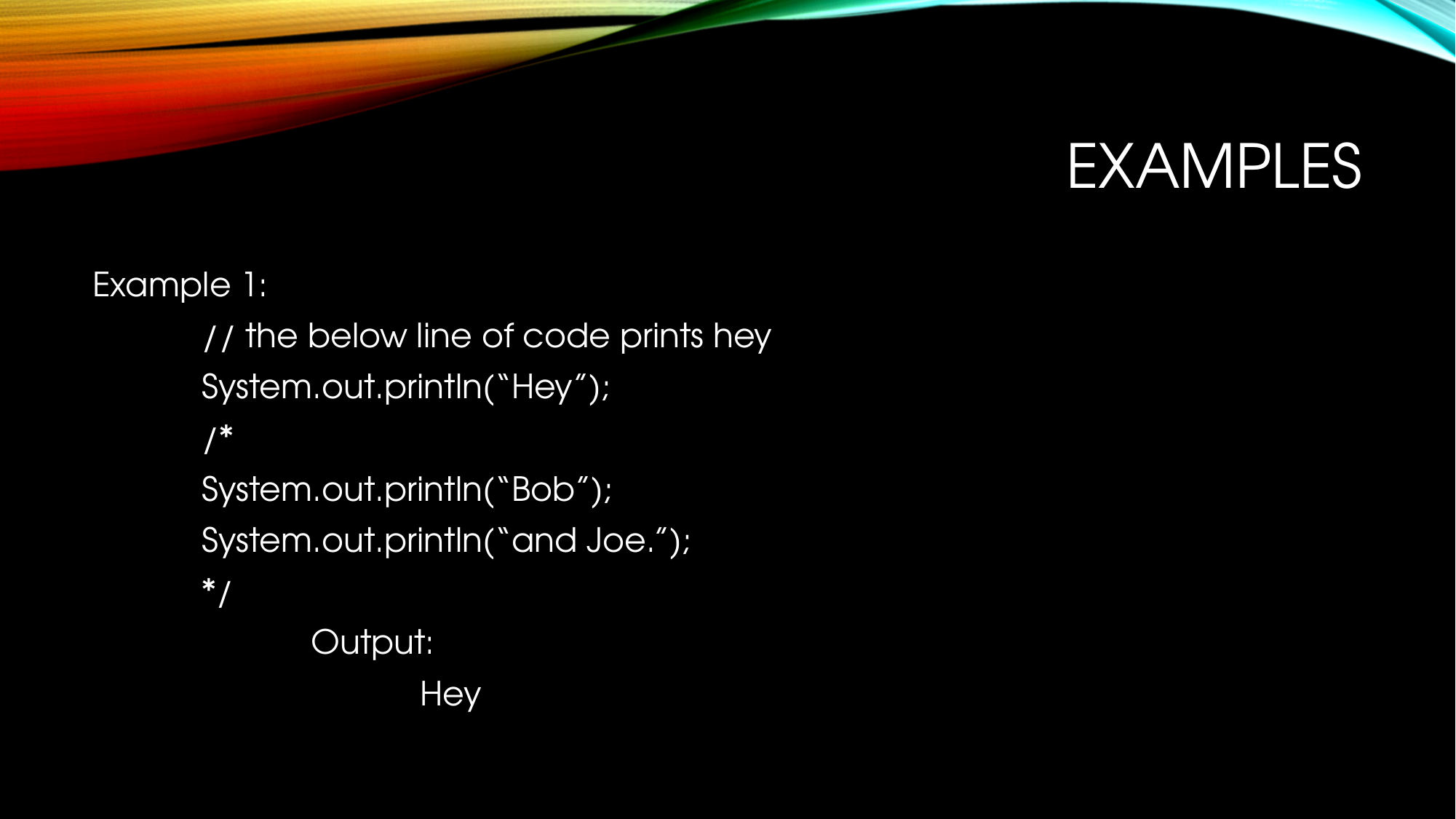

# Examples
Example 1:
	// the below line of code prints hey
	System.out.println(“Hey”);
	/*
	System.out.println(“Bob”);
	System.out.println(“and Joe.”);
	*/
		Output:
			Hey